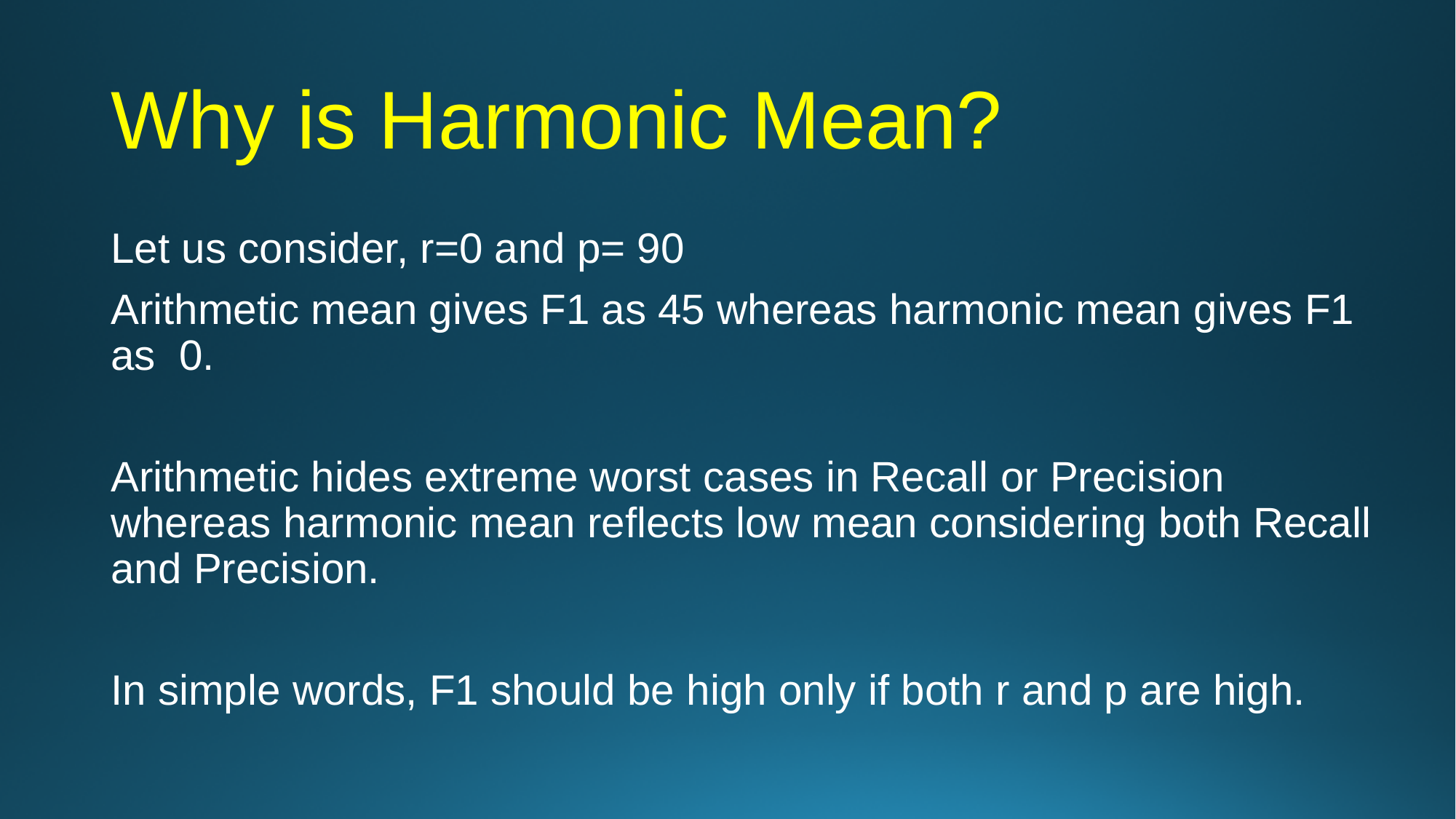

# Why is Harmonic Mean?
Let us consider, r=0 and p= 90
Arithmetic mean gives F1 as 45 whereas harmonic mean gives F1 as  0.

Arithmetic hides extreme worst cases in Recall or Precision whereas harmonic mean reflects low mean considering both Recall and Precision.

In simple words, F1 should be high only if both r and p are high.